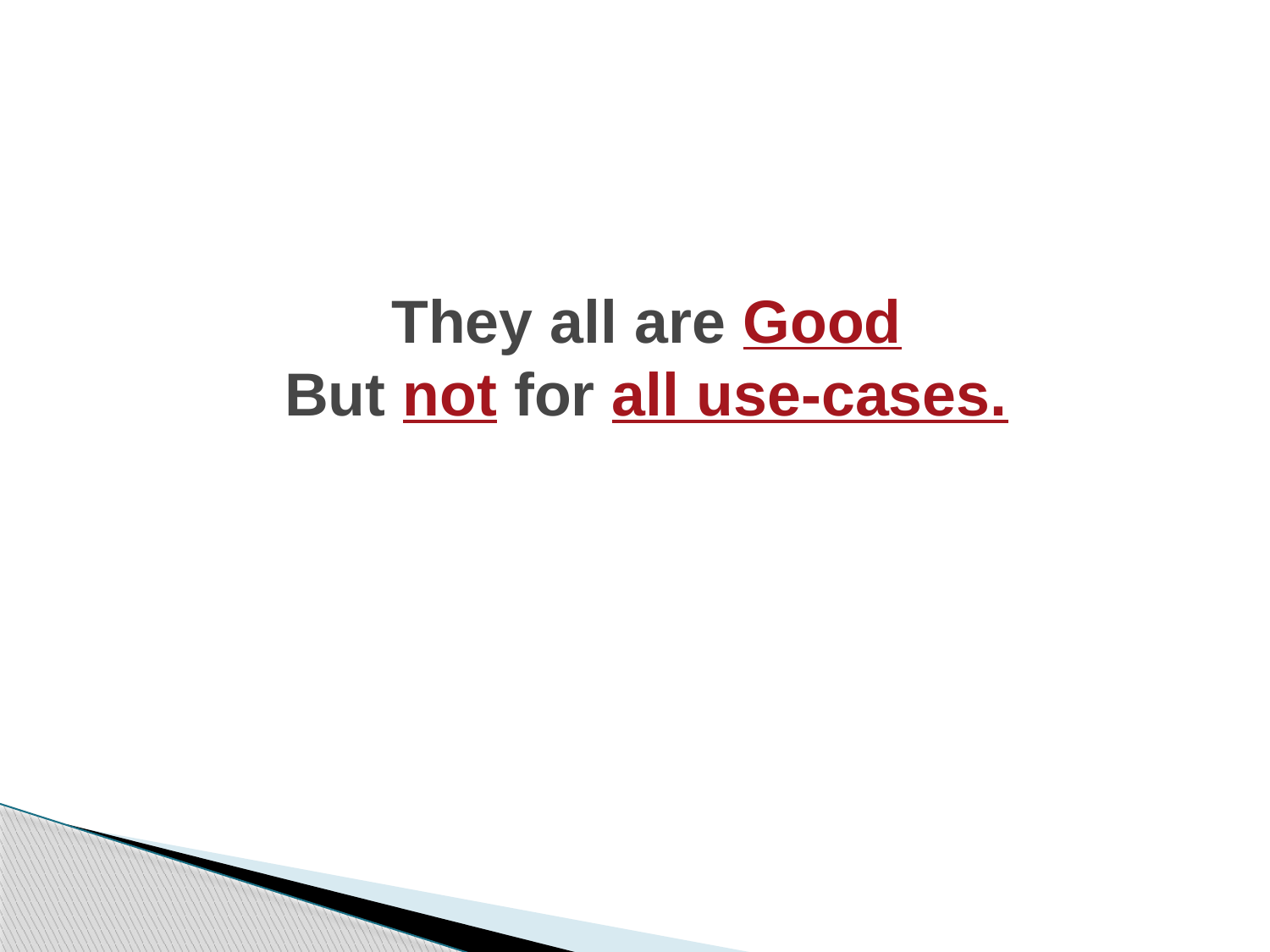

# They all are Good But not for all use-cases.